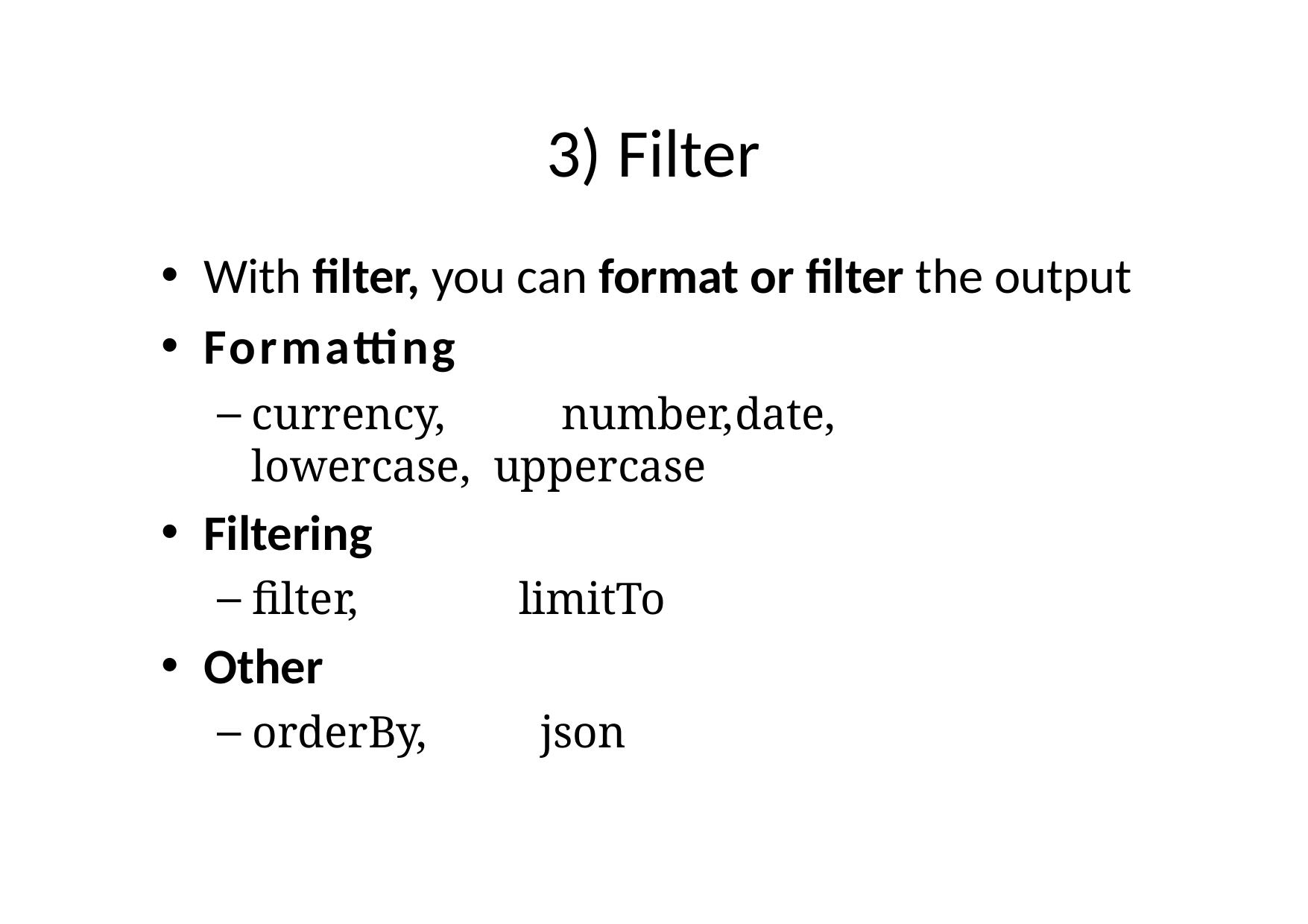

# 3) Filter
With ﬁlter, you can format or ﬁlter the output
Formatting
currency,	number,	date,	lowercase,  uppercase
Filtering
filter,	limitTo
Other
orderBy,	json